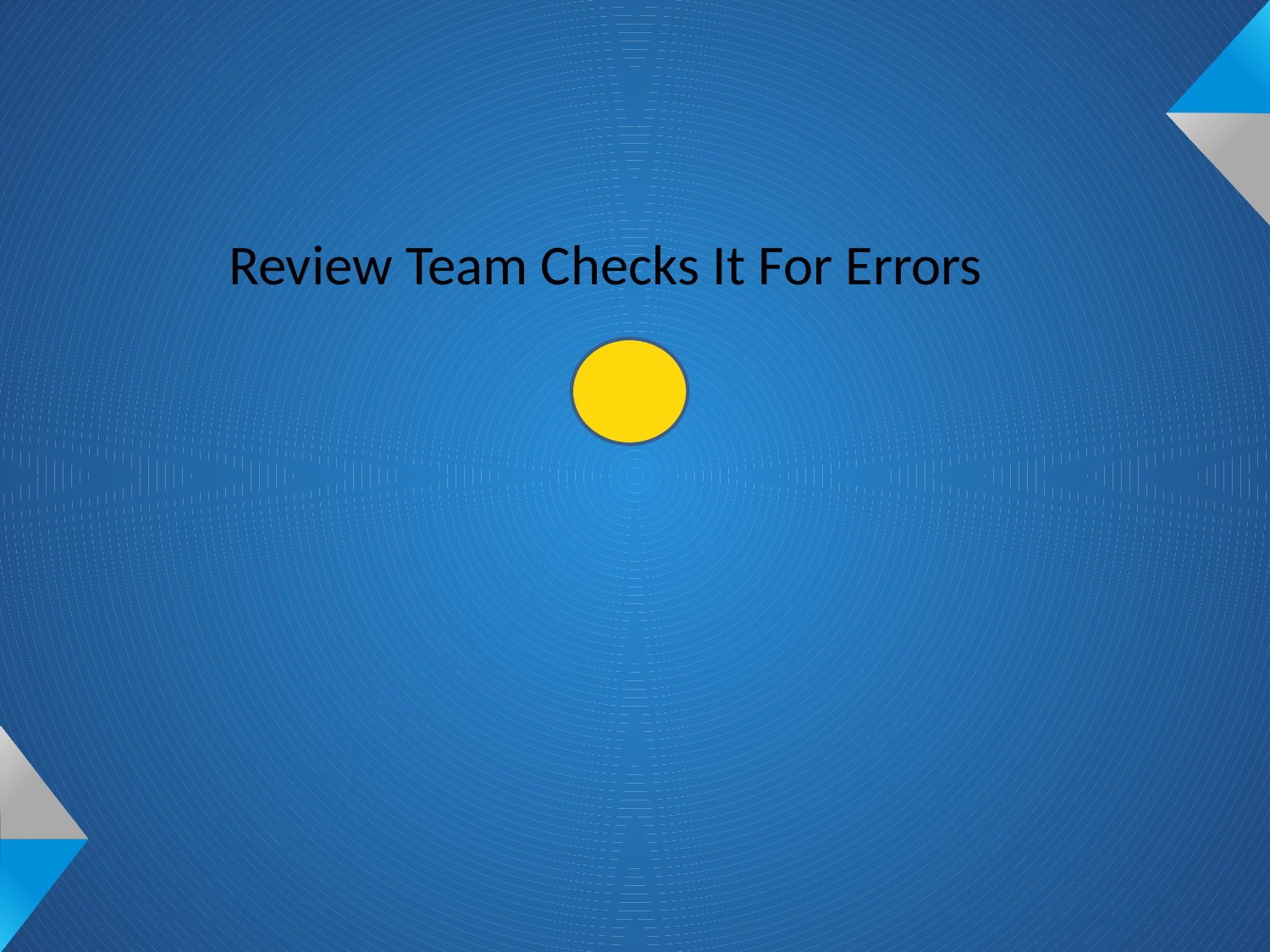

#
            Review Team Checks It For Errors